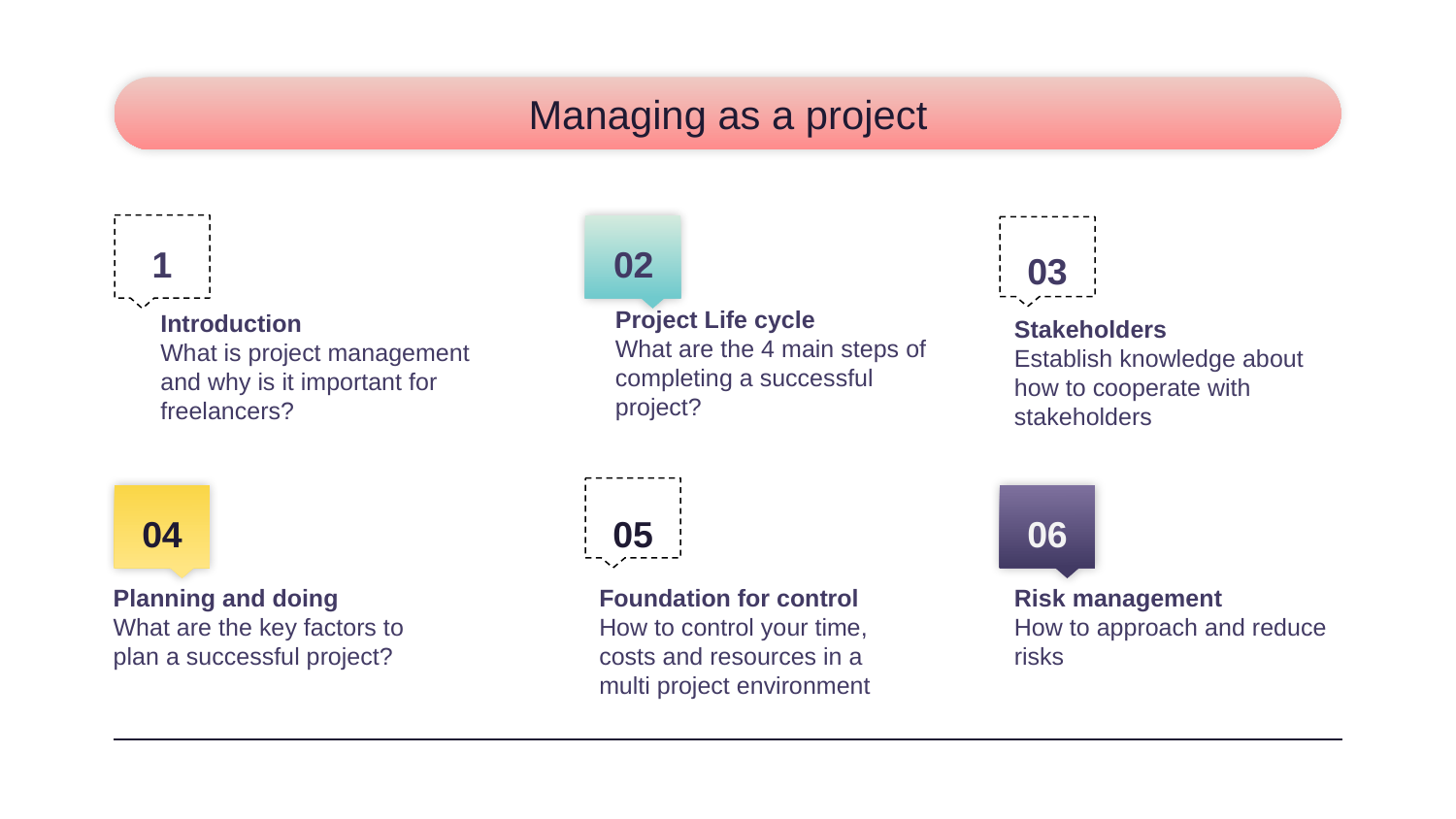

# Managing as a project

1
02
03
Project Life cycle
What are the 4 main steps of completing a successful project?
Introduction
What is project management and why is it important for freelancers?
Stakeholders
Establish knowledge about how to cooperate with stakeholders

04
05
06
Planning and doing
What are the key factors to plan a successful project?

Foundation for control
How to control your time, costs and resources in a multi project environment
Risk management
How to approach and reduce risks